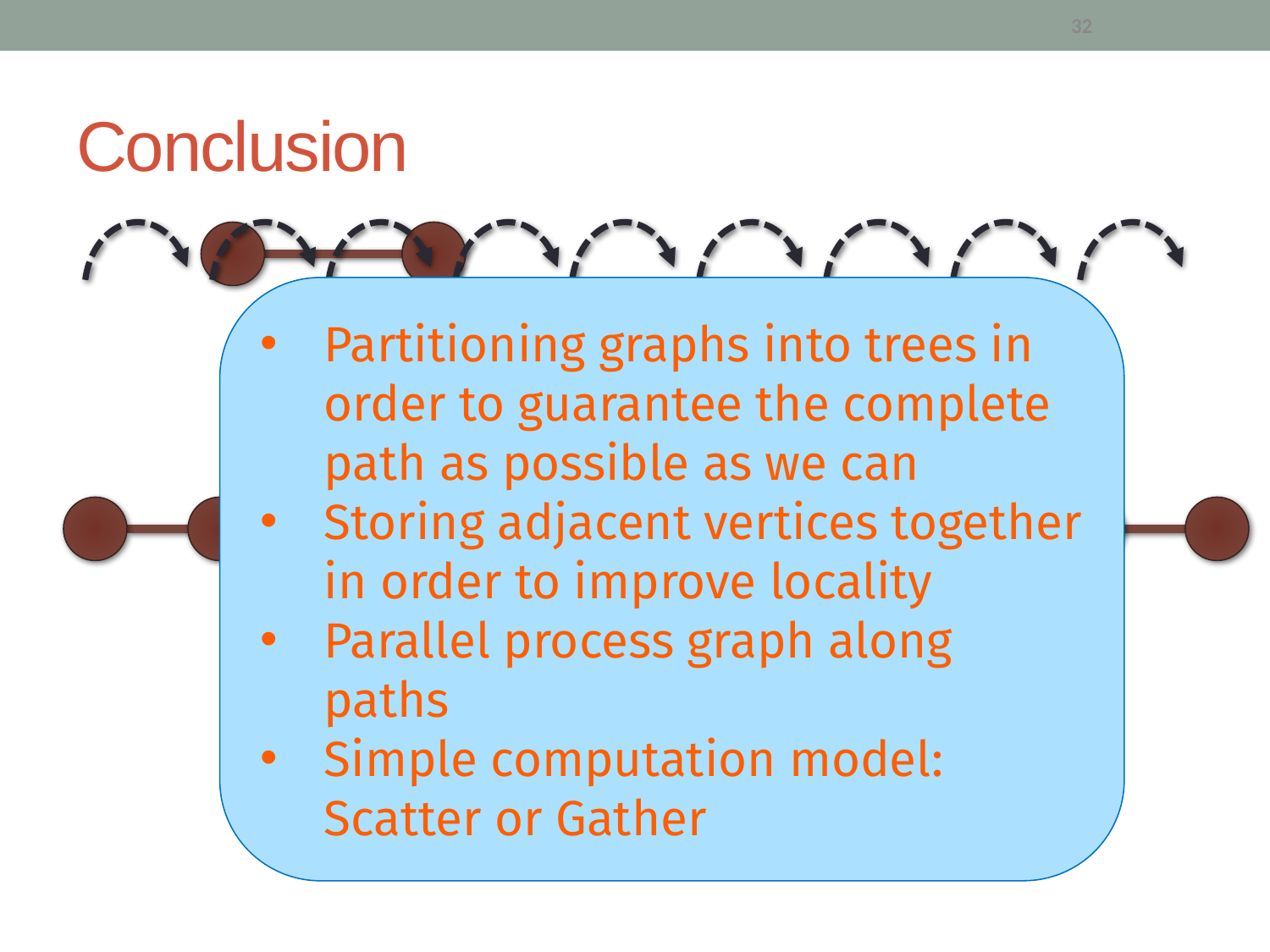

32
# Conclusion

Partitioning graphs into trees in order to guarantee the complete path as possible as we can
Storing adjacent vertices together in order to improve locality
Parallel process graph along paths
Simple computation model: Scatter or Gather